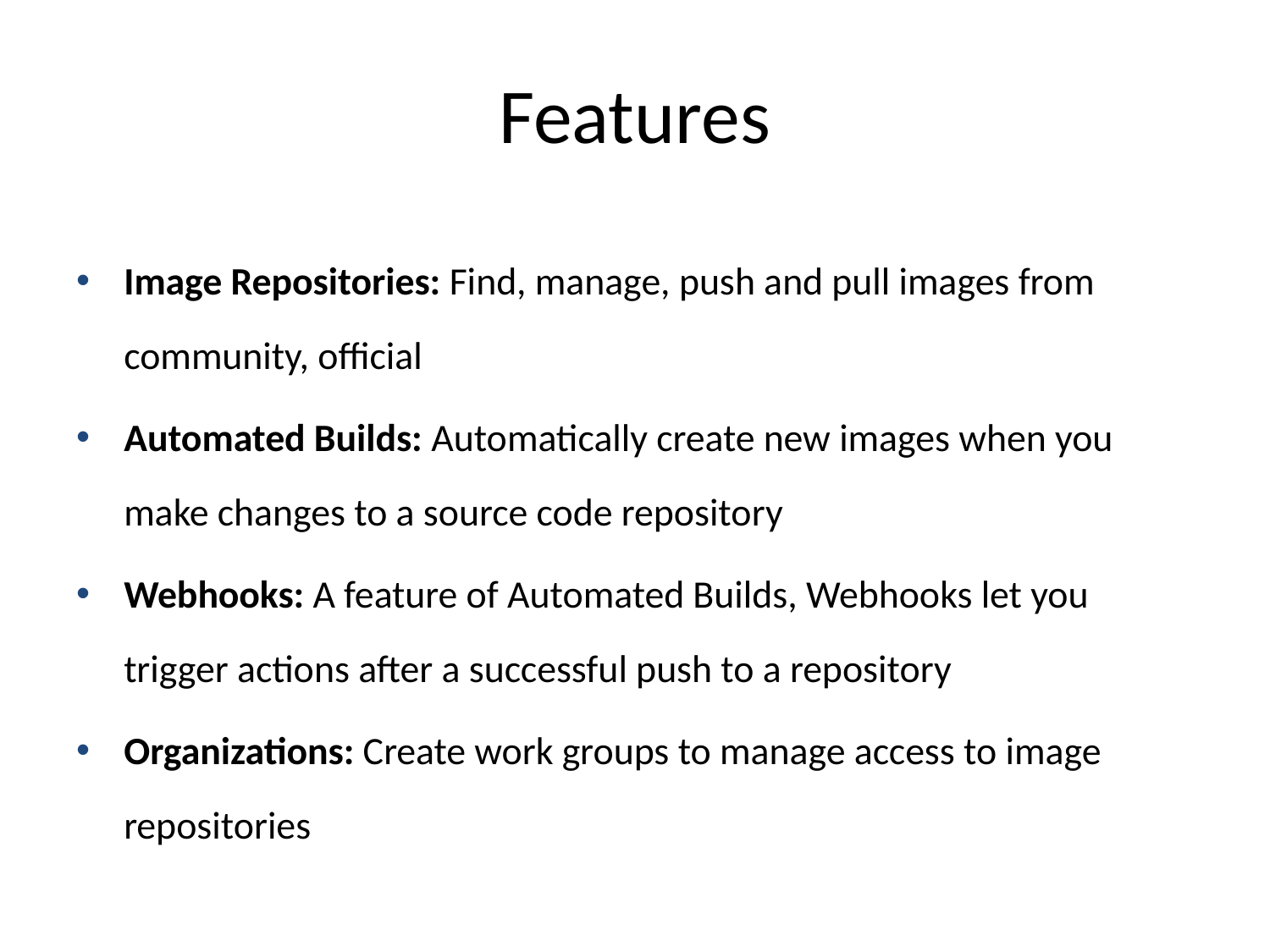

# Features
Image Repositories: Find, manage, push and pull images from community, official
Automated Builds: Automatically create new images when you make changes to a source code repository
Webhooks: A feature of Automated Builds, Webhooks let you trigger actions after a successful push to a repository
Organizations: Create work groups to manage access to image repositories